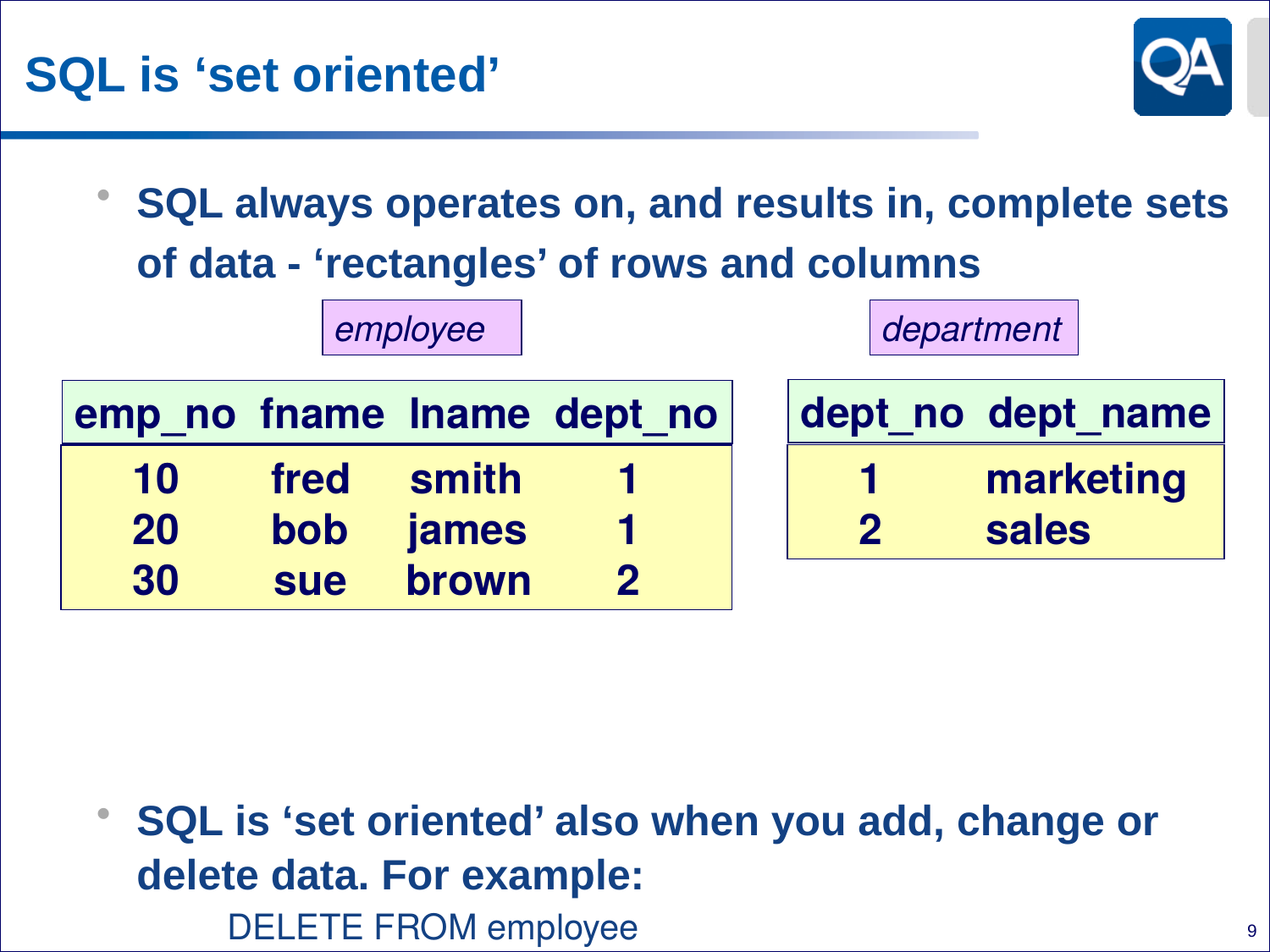

# SQL is ‘set oriented’

SQL always operates on, and results in, complete sets of data - ‘rectangles’ of rows and columns

SQL is ‘set oriented’ also when you add, change or delete data. For example:
DELETE FROM employee
Result: all employee records are removed
employee
department
dept_no  dept_name
emp_no  fname  lname  dept_no
     1	     marketing
     2	     sales
     10	      fred     smith        1
     20	      bob     james	   1
     30        sue     brown	   2